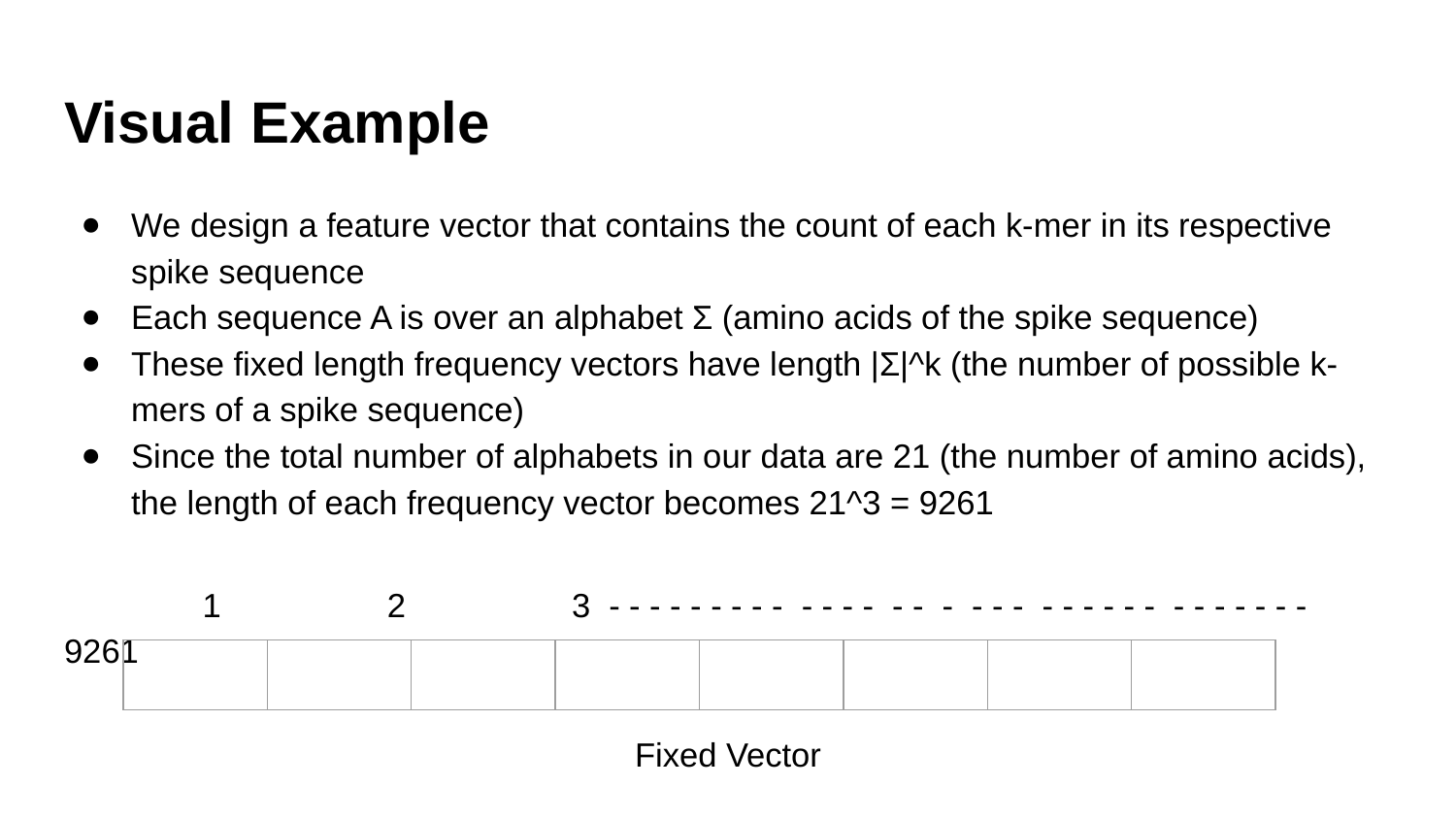

# Visual Example
We design a feature vector that contains the count of each k-mer in its respective spike sequence
Each sequence A is over an alphabet Σ (amino acids of the spike sequence)
These fixed length frequency vectors have length |Σ|^k (the number of possible k-mers of a spike sequence)
Since the total number of alphabets in our data are 21 (the number of amino acids), the length of each frequency vector becomes 21^3 = 9261

               1                  2                  3  - - - - - - - - -  - - - -  - -  -  - - -  - - - - - -  - - - - - - -   9261

Fixed Vector

|  |  |  |  |  |  |  |  |
| --- | --- | --- | --- | --- | --- | --- | --- |